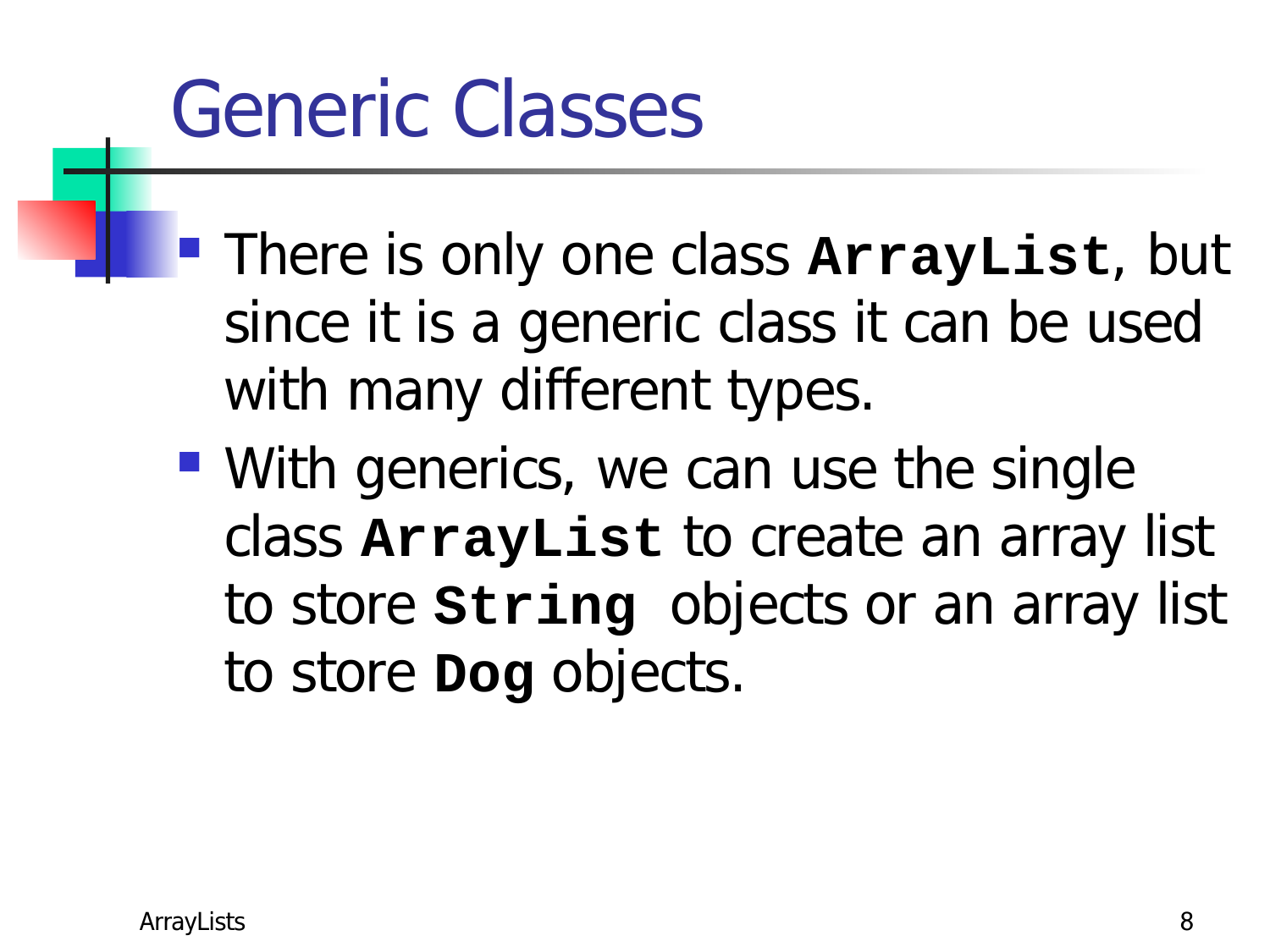

# Generic Classes
There is only one class ArrayList, but since it is a generic class it can be used with many different types.
With generics, we can use the single class ArrayList to create an array list to store String objects or an array list to store Dog objects.
ArrayLists
8